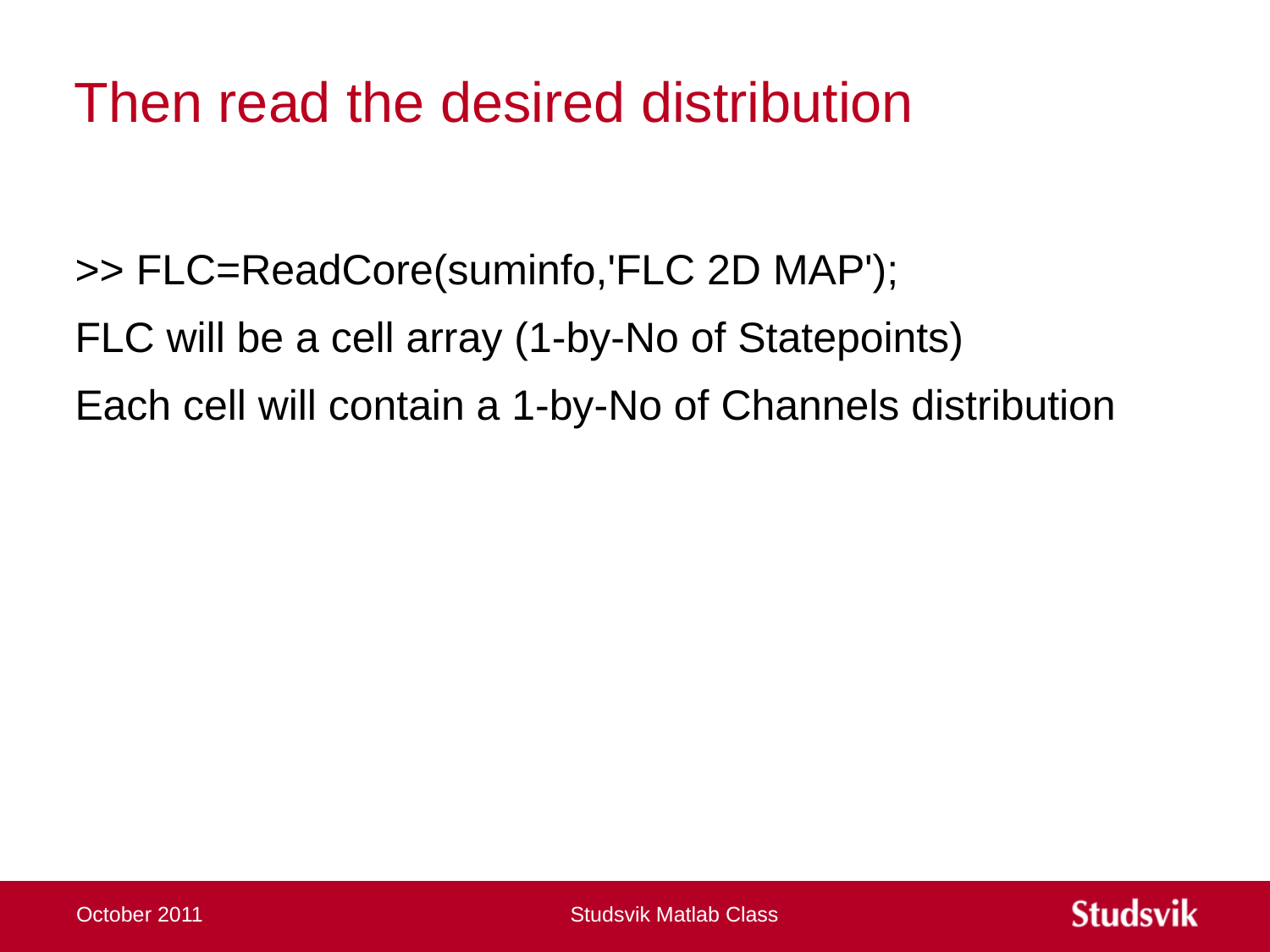

# Then read the desired distribution
>> FLC=ReadCore(suminfo,'FLC 2D MAP');
FLC will be a cell array (1-by-No of Statepoints)
Each cell will contain a 1-by-No of Channels distribution
October 2011
Studsvik Matlab Class